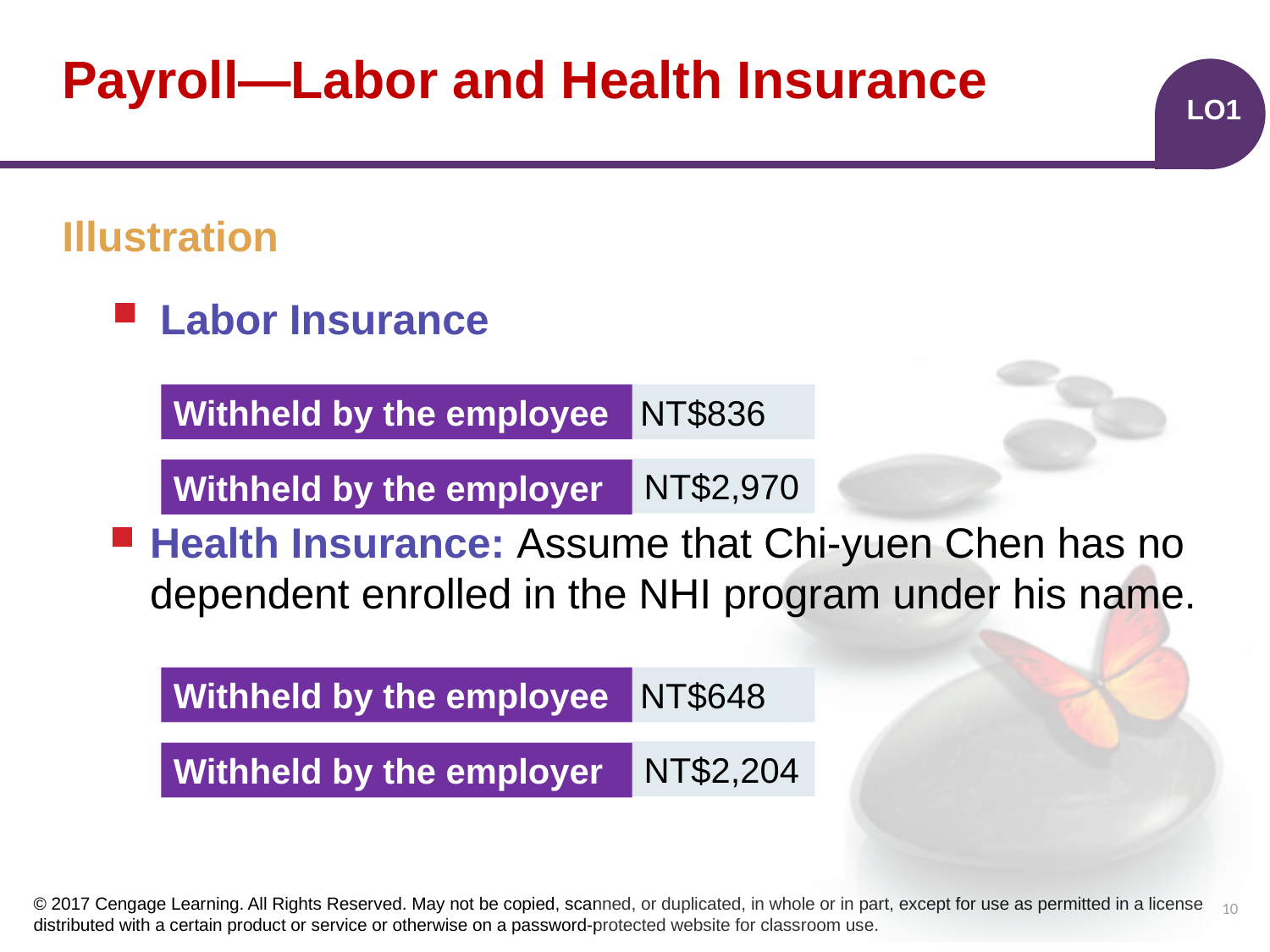

# Payroll—Labor and Health Insurance
LO1
Illustration
Labor Insurance

Health Insurance: Assume that Chi-yuen Chen has no dependent enrolled in the NHI program under his name.
Withheld by the employee
NT$836
NT$2,970
Withheld by the employer
Withheld by the employee
NT$648
NT$2,204
Withheld by the employer
10